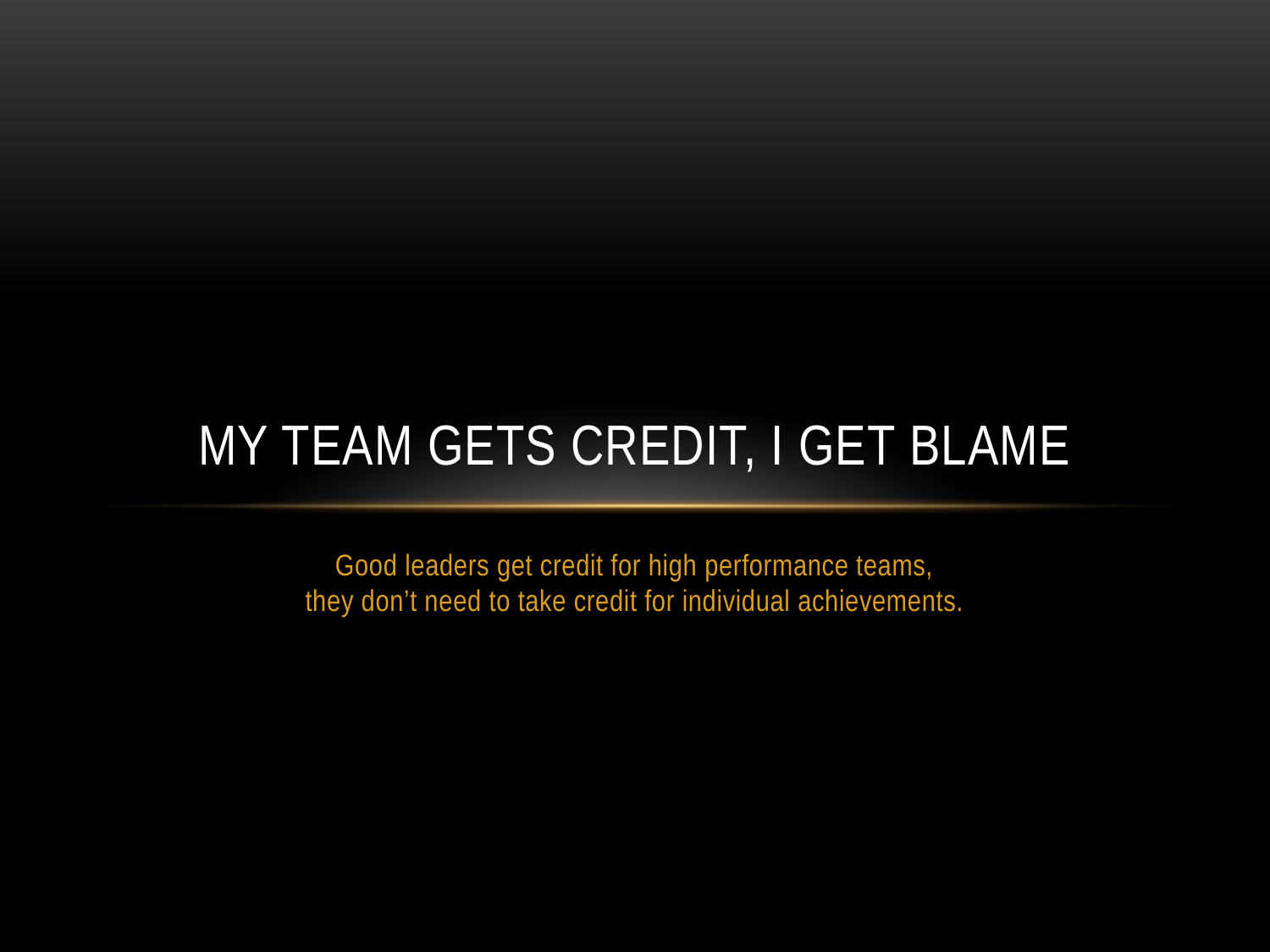

# My Team Gets Credit, I Get Blame
Good leaders get credit for high performance teams,
they don’t need to take credit for individual achievements.